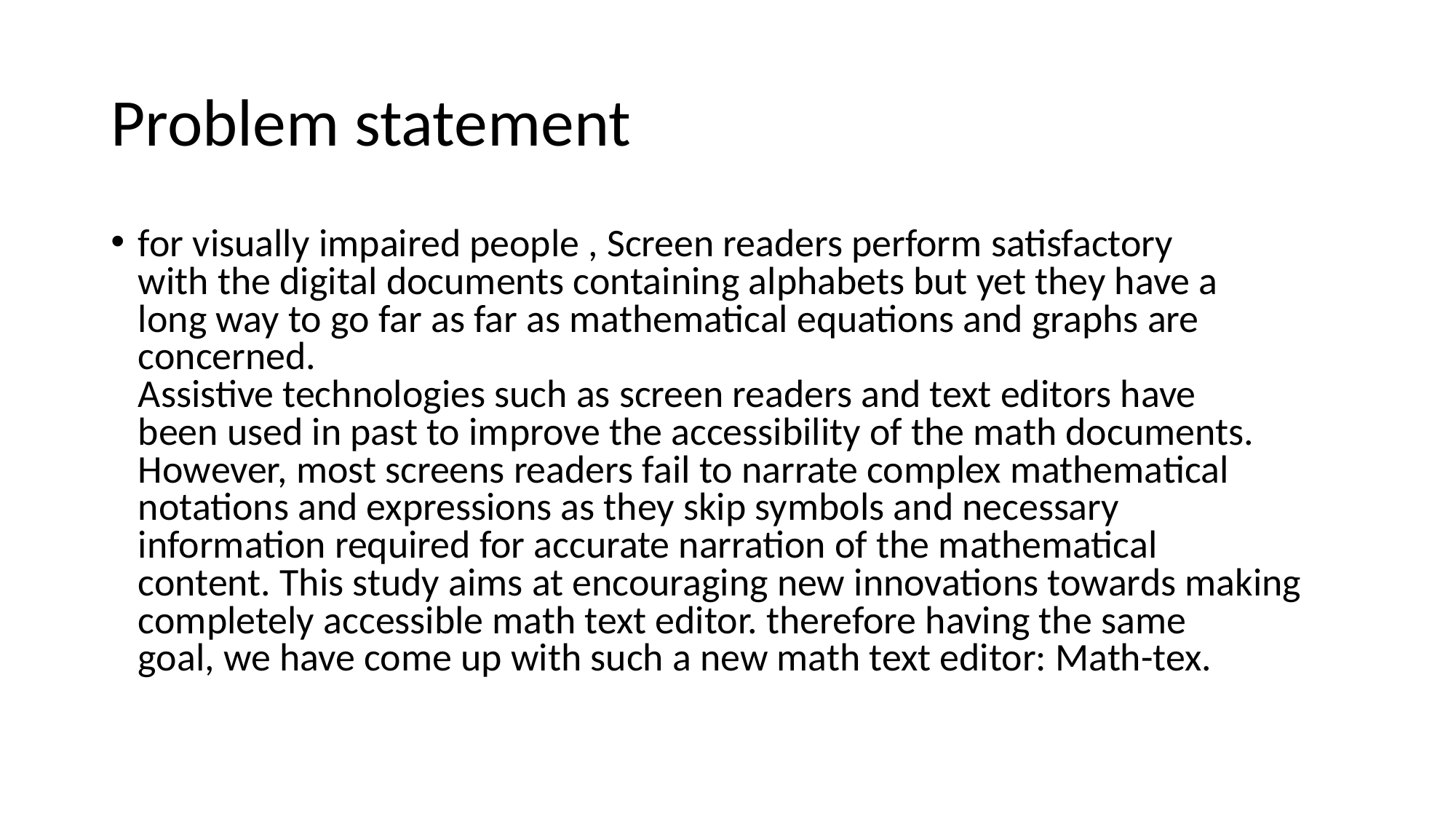

# Problem statement
for visually impaired people , Screen readers perform satisfactory
with the digital documents containing alphabets but yet they have a
long way to go far as far as mathematical equations and graphs are
concerned.
Assistive technologies such as screen readers and text editors have
been used in past to improve the accessibility of the math documents.
However, most screens readers fail to narrate complex mathematical
notations and expressions as they skip symbols and necessary
information required for accurate narration of the mathematical
content. This study aims at encouraging new innovations towards making
completely accessible math text editor. therefore having the same
goal, we have come up with such a new math text editor: Math-tex.